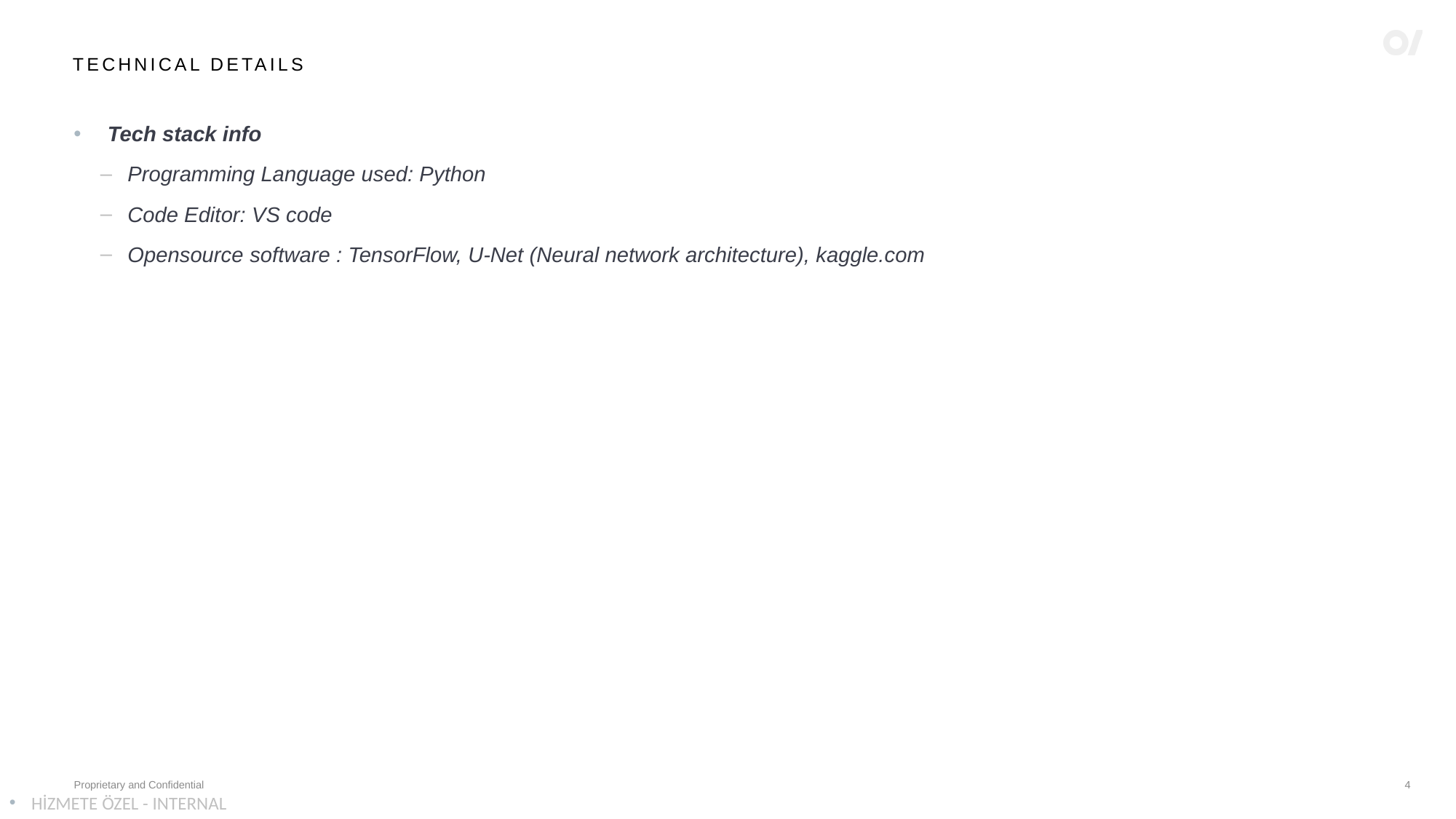

# TECHNICAL DETAILS
Tech stack info
Programming Language used: Python
Code Editor: VS code
Opensource software : TensorFlow, U-Net (Neural network architecture), kaggle.com